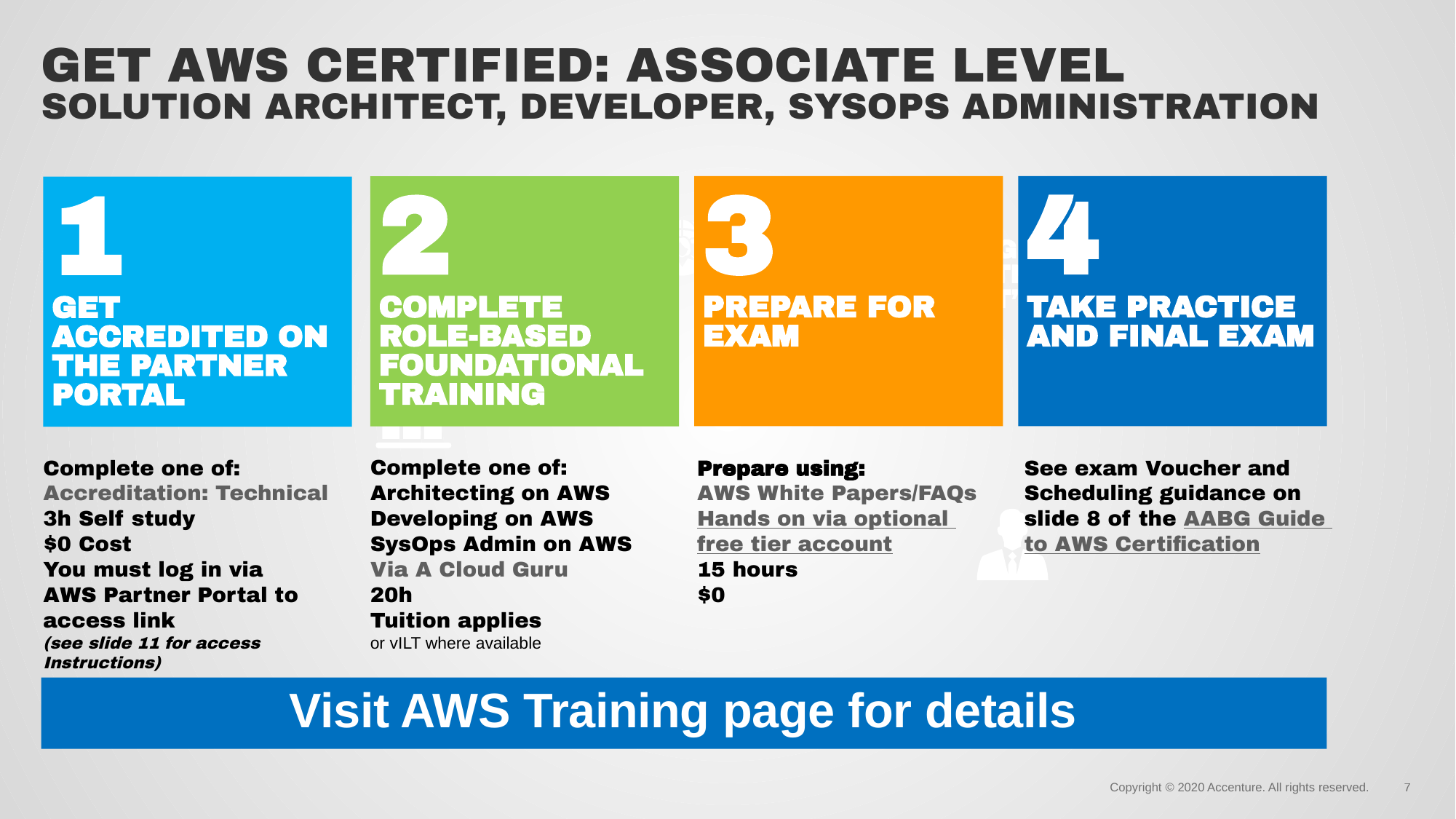

# Get AWS Certified: Associate level Solution Architect, Developer, Sysops administration
4
Take practice and final exam
3
Prepare for exam
2
complete role-based foundational training
1
get accredited on the partner portal

AABG Only Partnership of it’s Kind

Complete one of:
Accreditation: Technical
3h Self study
$0 Cost
You must log in via
AWS Partner Portal to
access link
(see slide 11 for access
Instructions)

Complete one of:
Architecting on AWS
Developing on AWS
SysOps Admin on AWS
Via A Cloud Guru
20h
Tuition applies
or vILT where available
Prepare using:
AWS White Papers/FAQs
Hands on via optional
free tier account
15 hours
$0

See exam Voucher and
Scheduling guidance on
slide 8 of the AABG Guide
to AWS Certification

Visit AWS Training page for details